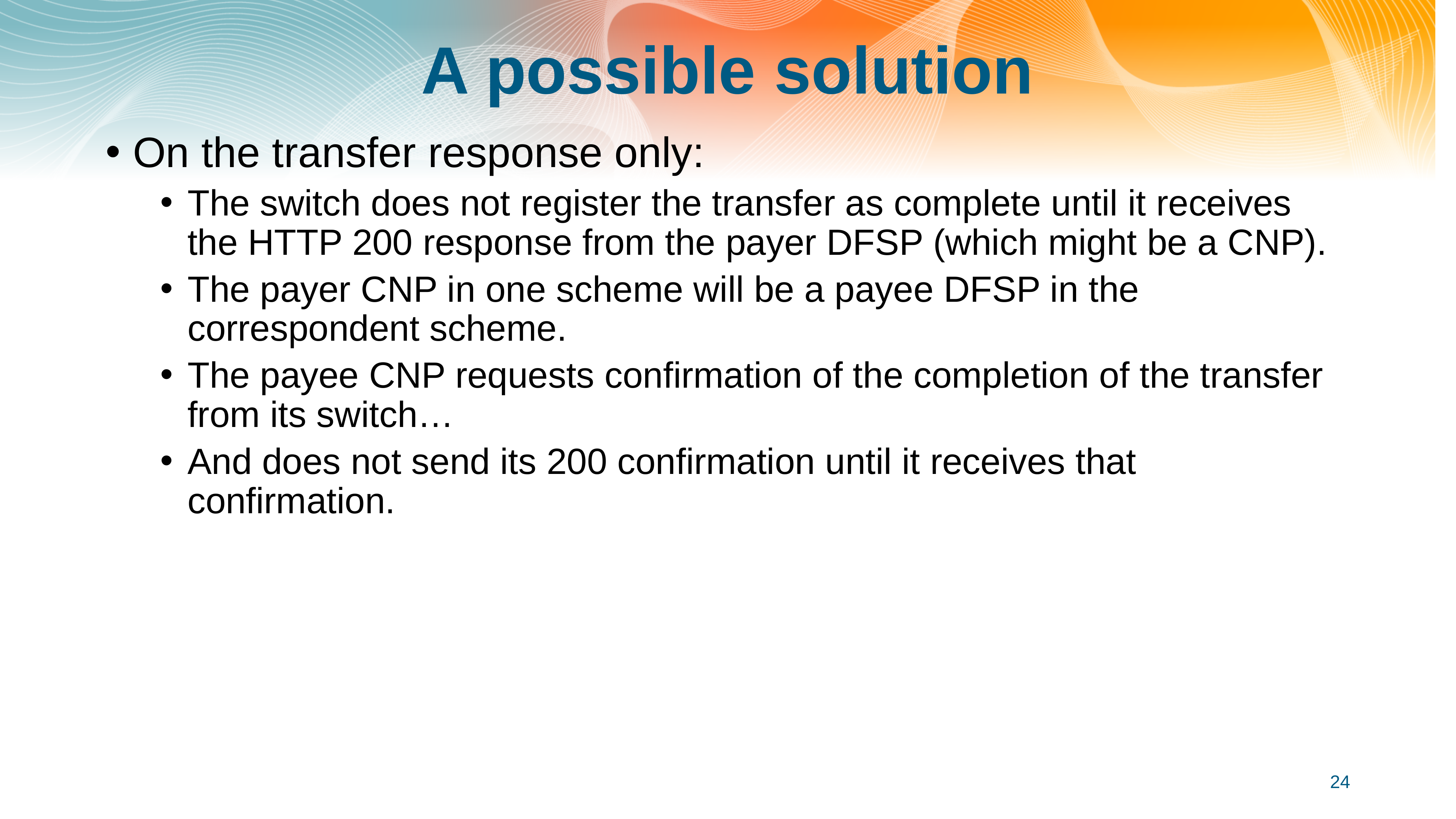

# A possible solution
On the transfer response only:
The switch does not register the transfer as complete until it receives the HTTP 200 response from the payer DFSP (which might be a CNP).
The payer CNP in one scheme will be a payee DFSP in the correspondent scheme.
The payee CNP requests confirmation of the completion of the transfer from its switch…
And does not send its 200 confirmation until it receives that confirmation.
24